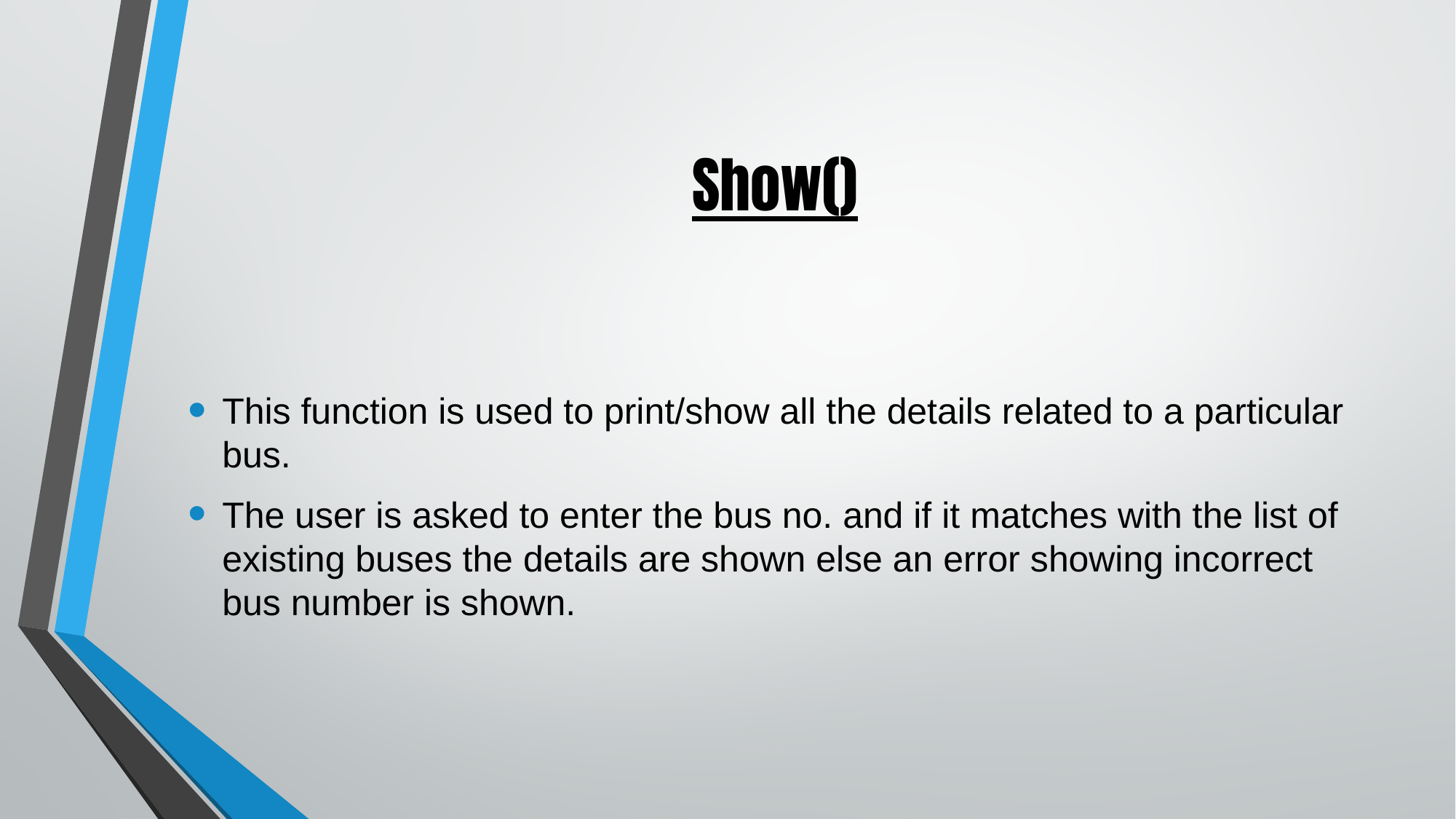

# Show()
This function is used to print/show all the details related to a particular bus.
The user is asked to enter the bus no. and if it matches with the list of existing buses the details are shown else an error showing incorrect bus number is shown.